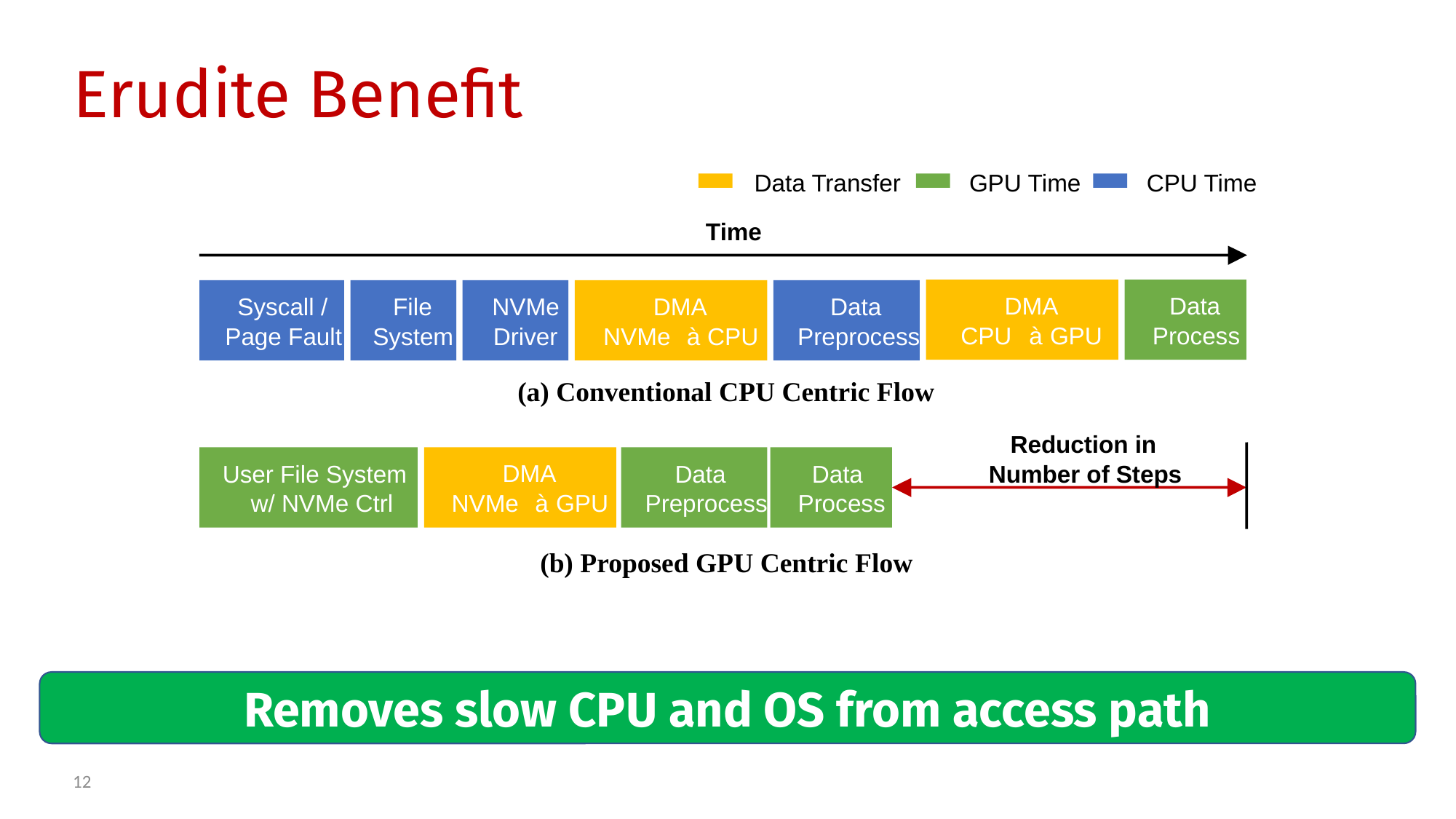

# Erudite Benefit

Data Transfer
GPU Time
CPU Time

Time

DMA
Data
DMA
Syscall /
File
NVMe
Data
Process
CPU
à

GPU
Page Fault
System
Driver
NVMe
à

CPU
Preprocess
(a) Conventional CPU Centric Flow
Reduction in

DMA
User File System
Data
Data
Number of Steps

w/ NVMe Ctrl
Preprocess
Process
NVMe
à

GPU
(b) Proposed GPU Centric Flow
Removes slow CPU and OS from access path
12